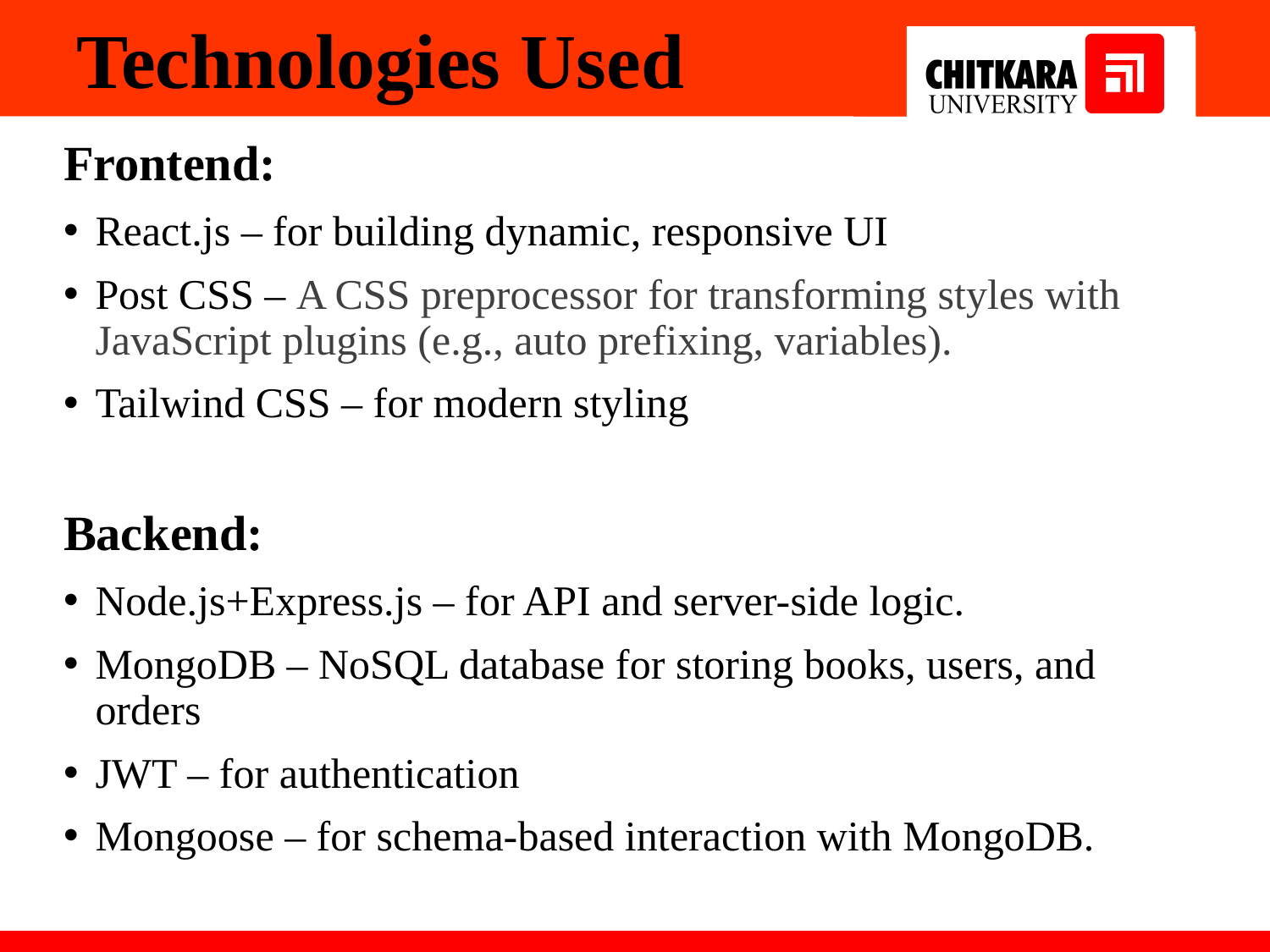

# Technologies Used
Frontend:
React.js – for building dynamic, responsive UI
Post CSS – A CSS preprocessor for transforming styles with JavaScript plugins (e.g., auto prefixing, variables).
Tailwind CSS – for modern styling

Backend:
Node.js+Express.js – for API and server-side logic.
MongoDB – NoSQL database for storing books, users, and orders
JWT – for authentication
Mongoose – for schema-based interaction with MongoDB.